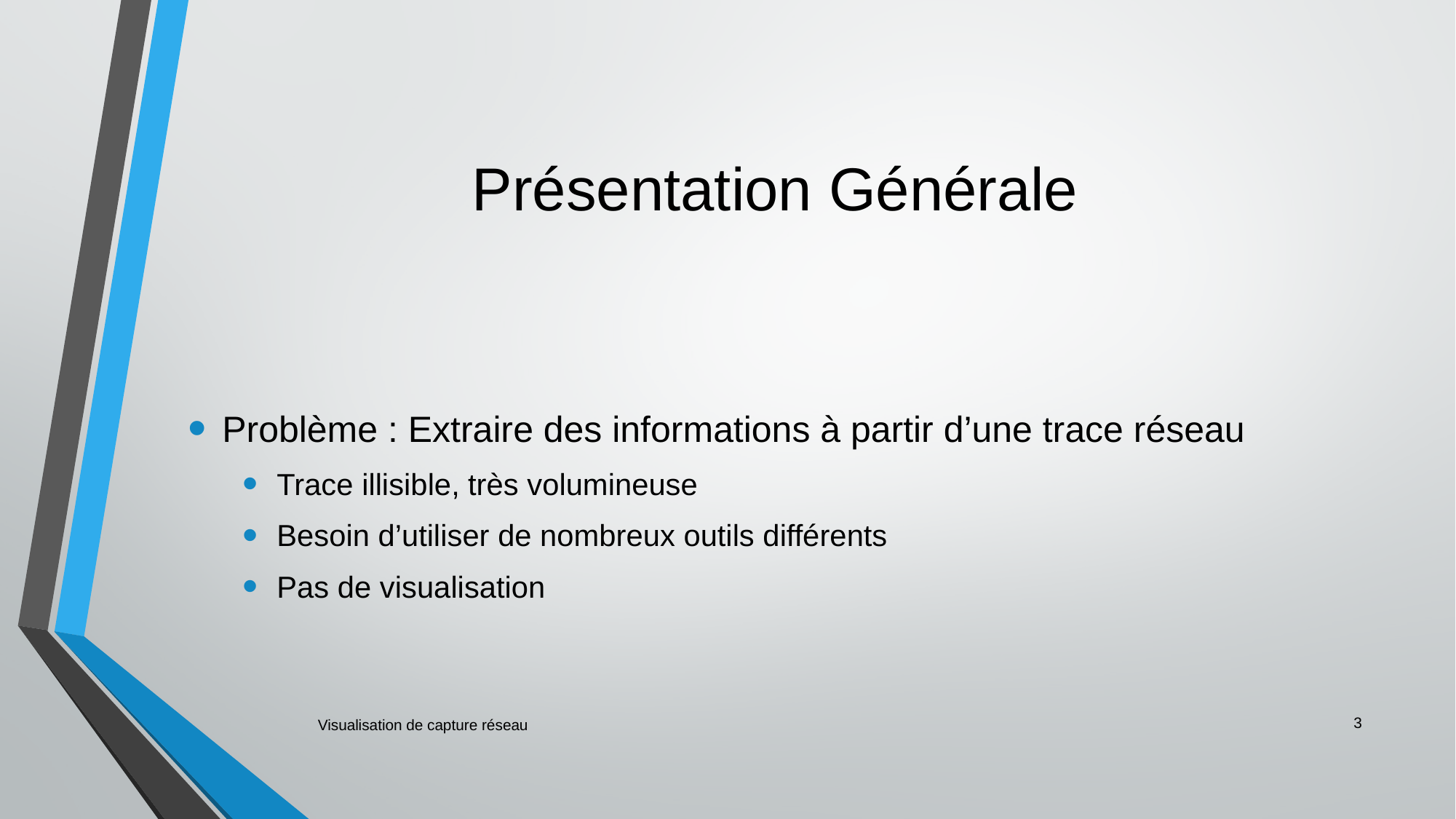

# Présentation Générale
Problème : Extraire des informations à partir d’une trace réseau
Trace illisible, très volumineuse
Besoin d’utiliser de nombreux outils différents
Pas de visualisation
3
Visualisation de capture réseau